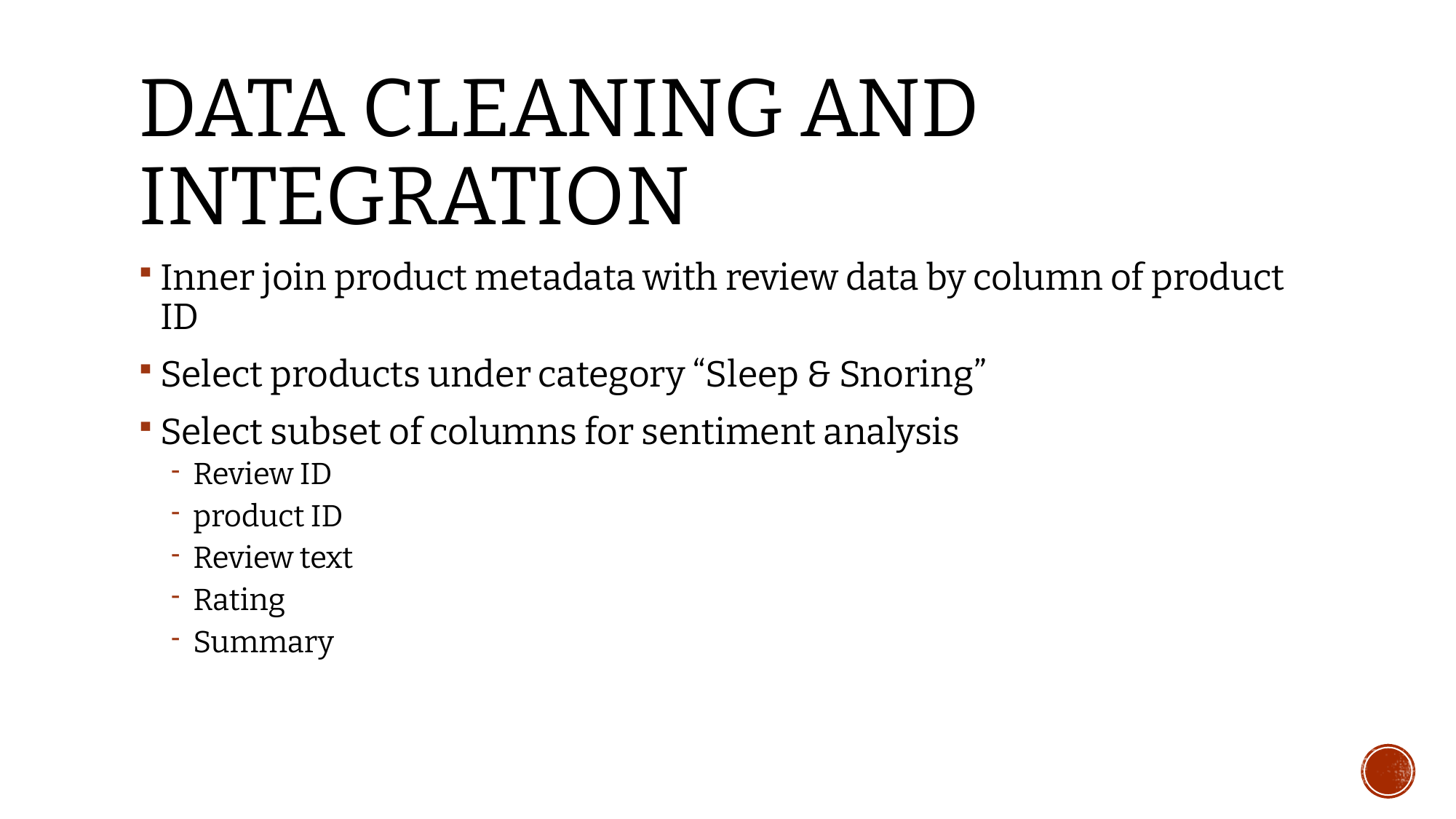

# Data cleaning and integration
Inner join product metadata with review data by column of product ID
Select products under category “Sleep & Snoring”
Select subset of columns for sentiment analysis
Review ID
product ID
Review text
Rating
Summary